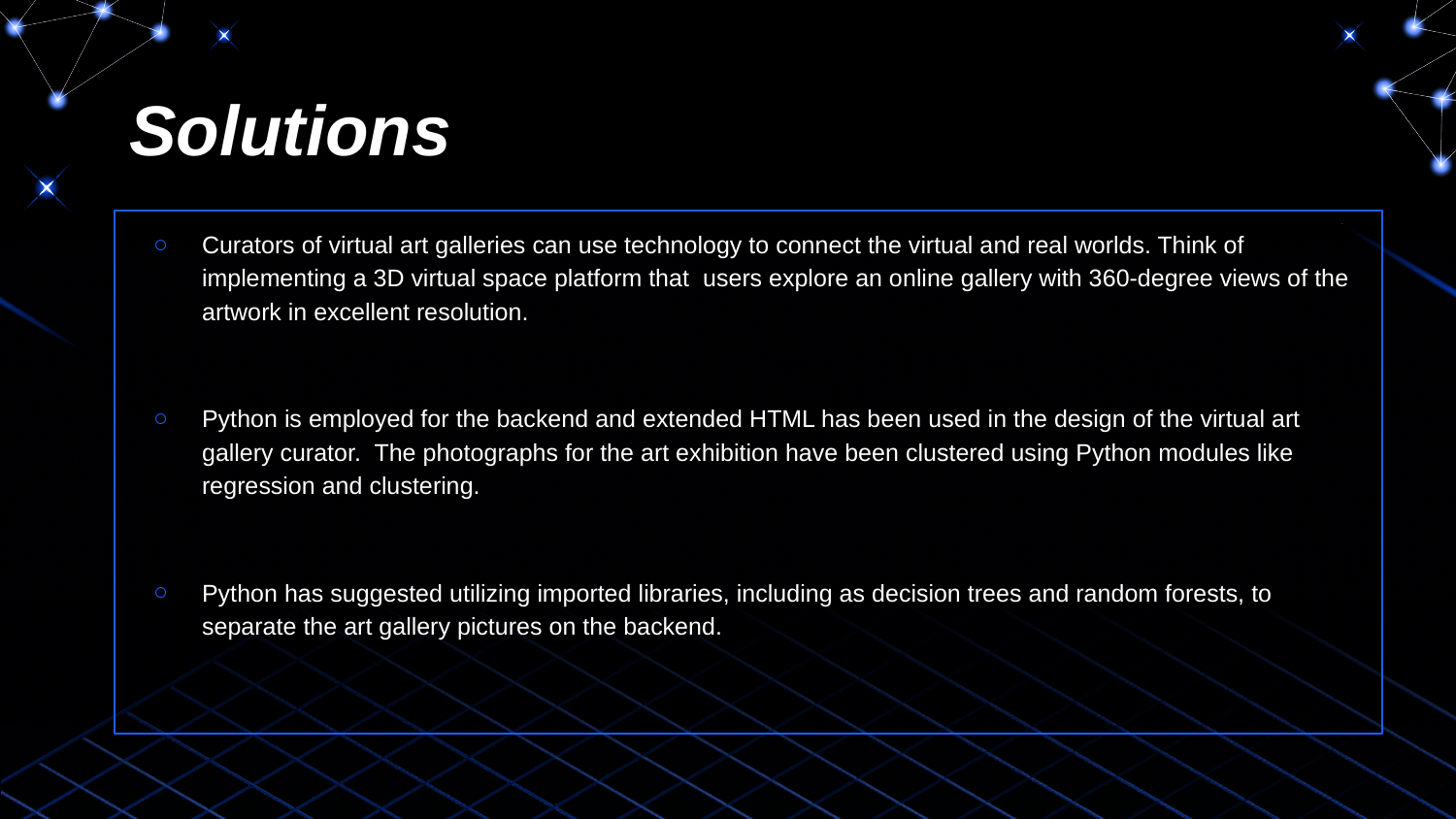

# Solutions
Curators of virtual art galleries can use technology to connect the virtual and real worlds. Think of implementing a 3D virtual space platform that  users explore an online gallery with 360-degree views of the artwork in excellent resolution.

Python is employed for the backend and extended HTML has been used in the design of the virtual art gallery curator.  The photographs for the art exhibition have been clustered using Python modules like regression and clustering.

Python has suggested utilizing imported libraries, including as decision trees and random forests, to separate the art gallery pictures on the backend.